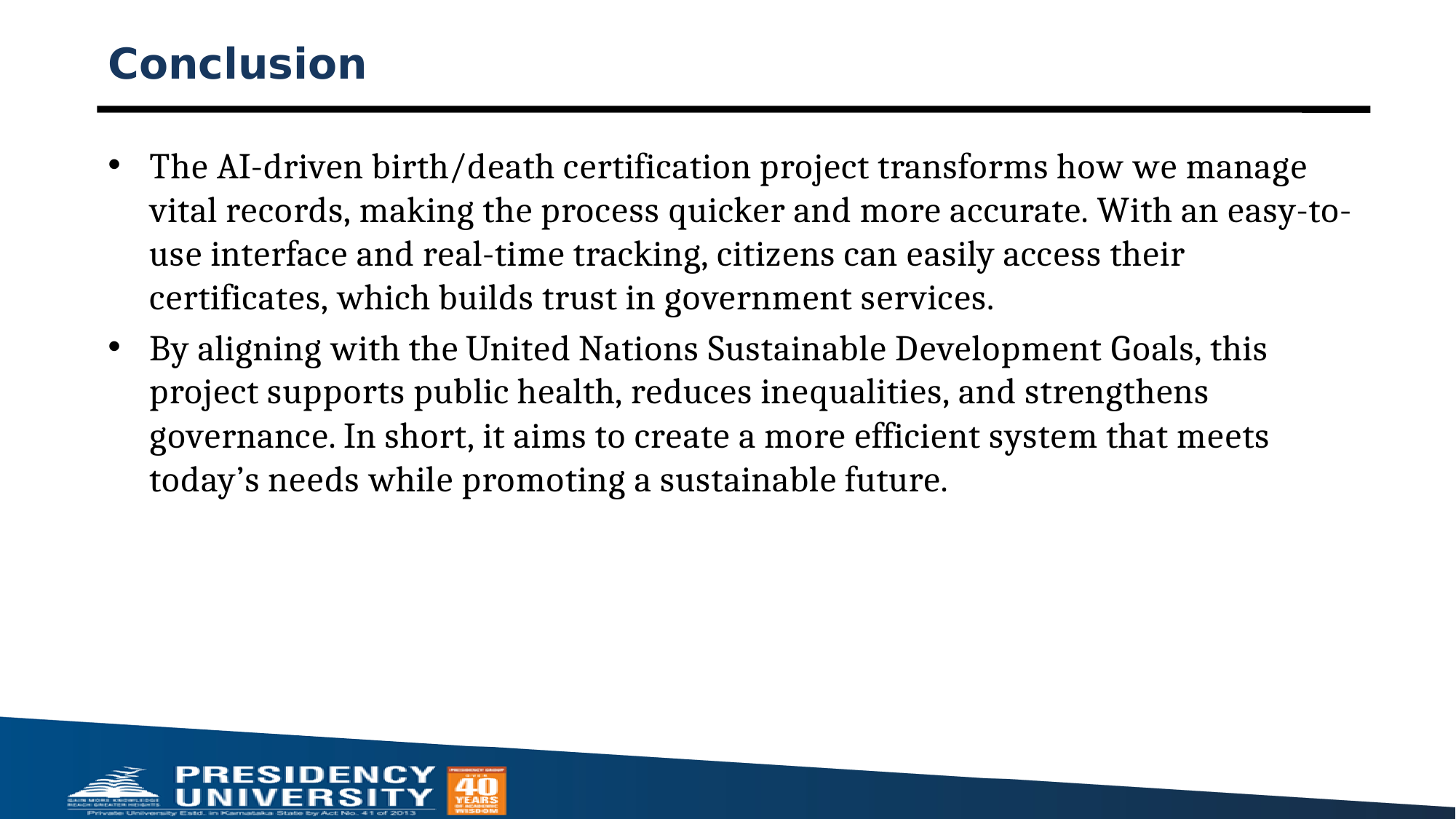

# Conclusion
The AI-driven birth/death certification project transforms how we manage vital records, making the process quicker and more accurate. With an easy-to-use interface and real-time tracking, citizens can easily access their certificates, which builds trust in government services.
By aligning with the United Nations Sustainable Development Goals, this project supports public health, reduces inequalities, and strengthens governance. In short, it aims to create a more efficient system that meets today’s needs while promoting a sustainable future.